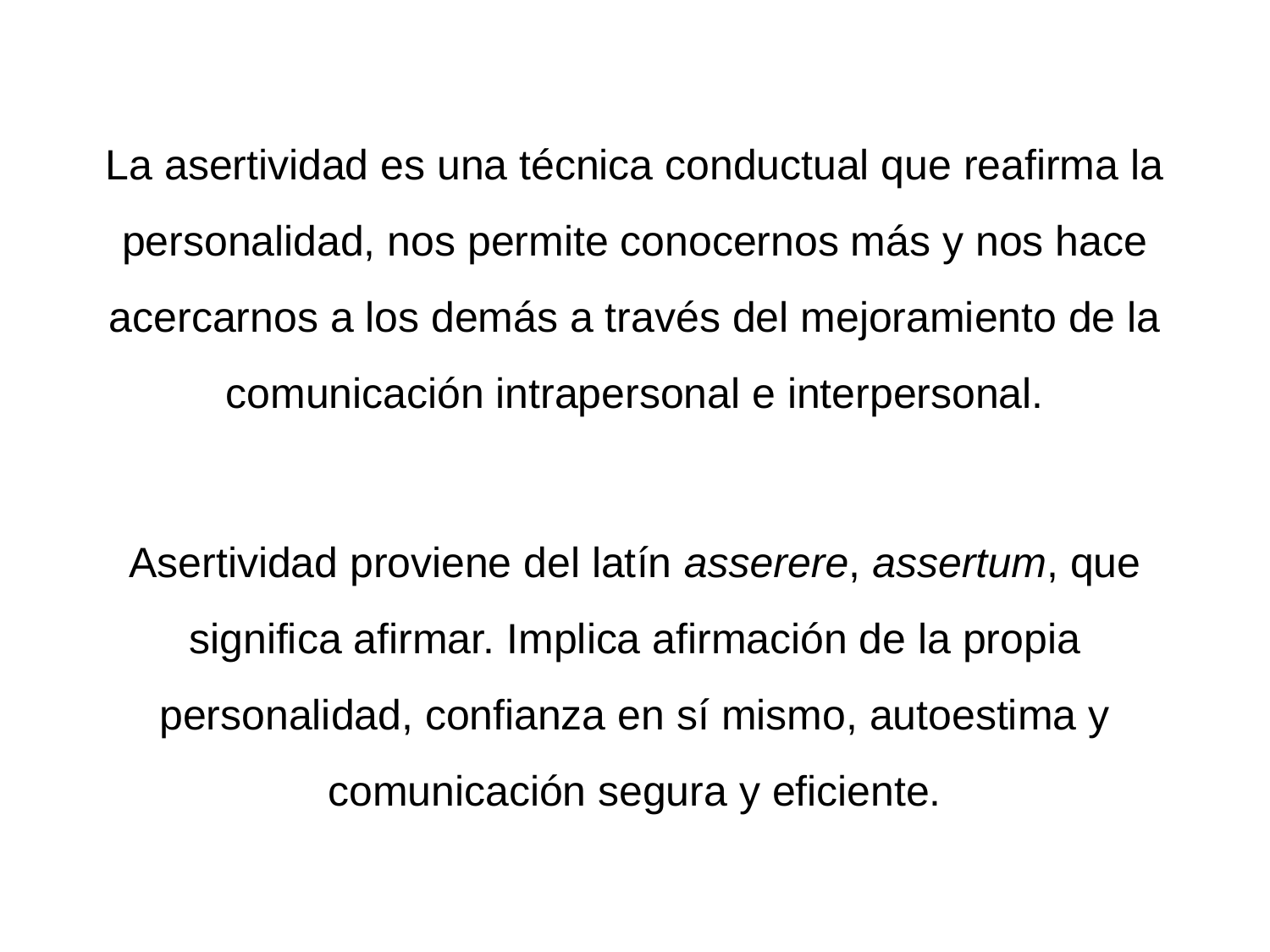

La asertividad es una técnica conductual que reafirma la personalidad, nos permite conocernos más y nos hace acercarnos a los demás a través del mejoramiento de la comunicación intrapersonal e interpersonal.

Asertividad proviene del latín asserere, assertum, que significa afirmar. Implica afirmación de la propia personalidad, confianza en sí mismo, autoestima y comunicación segura y eficiente.